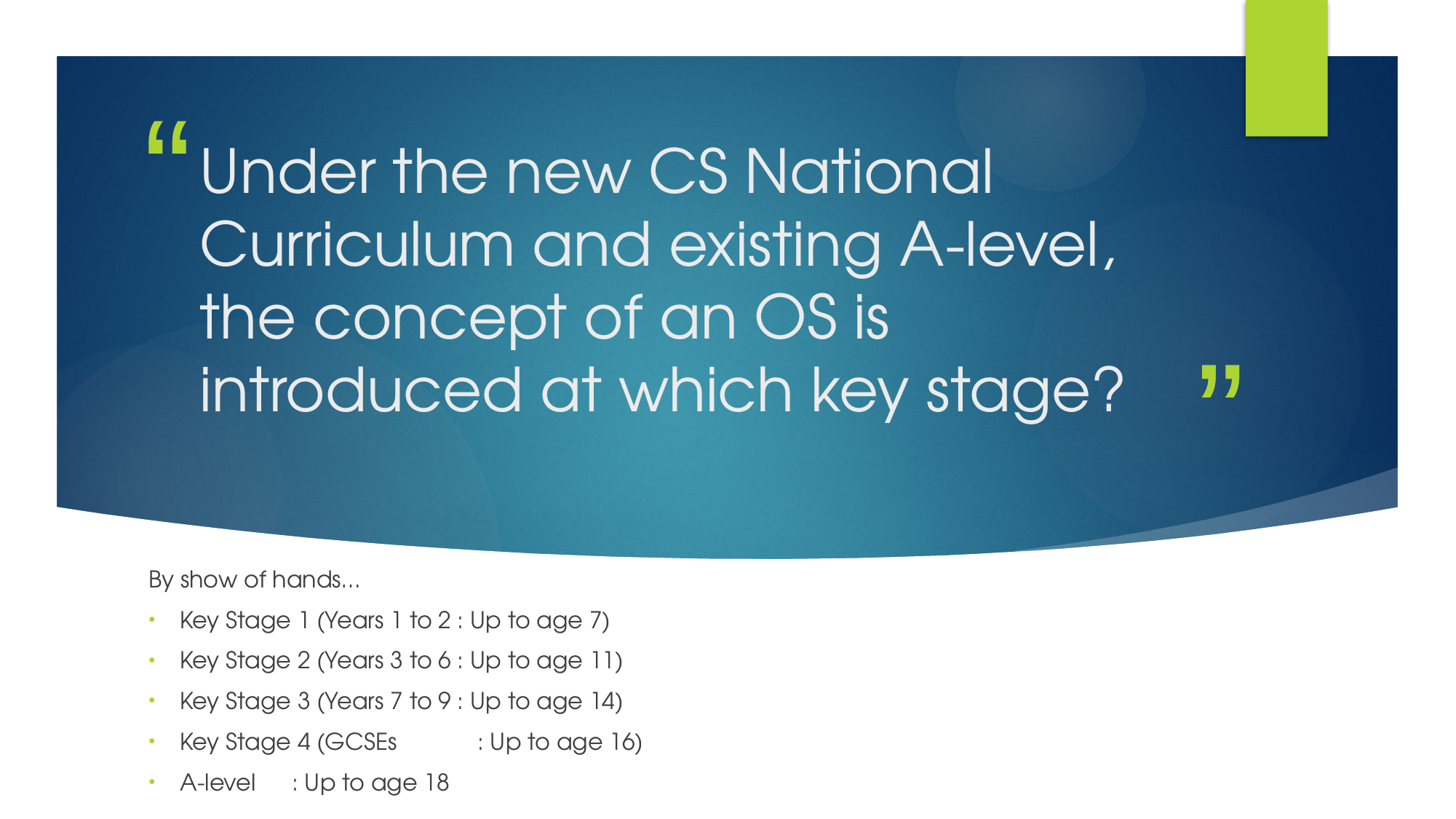

# Under the new CS National  Curriculum and existing A-level, the concept of an OS is introduced at which key stage?
By show of hands…
Key Stage 1 (Years 1 to 2 : Up to age 7)
Key Stage 2 (Years 3 to 6 : Up to age 11)
Key Stage 3 (Years 7 to 9 : Up to age 14)
Key Stage 4 (GCSEs	   : Up to age 16)
A-level			   : Up to age 18